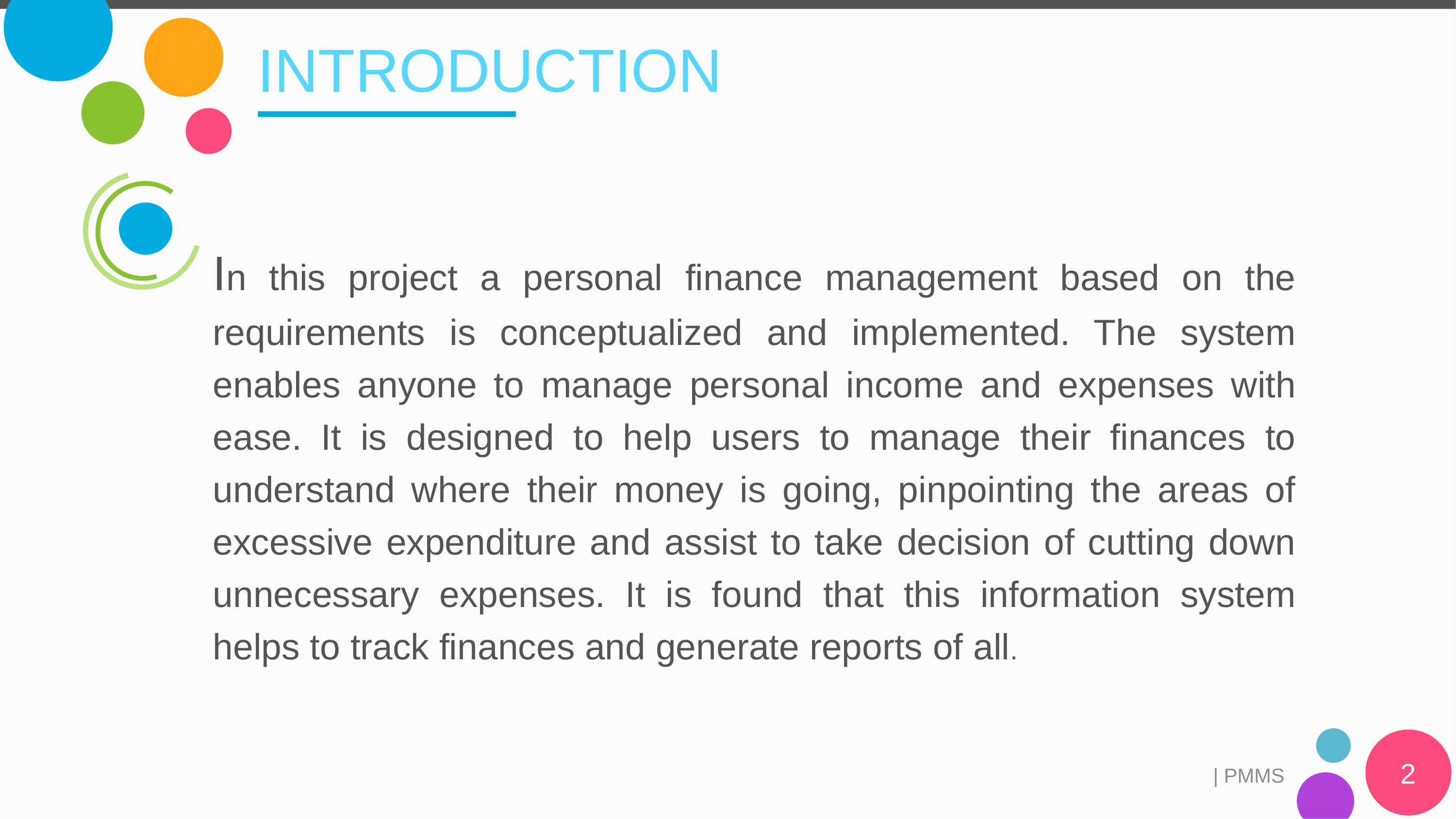

# INTRODUCTION

In this project a personal finance management based on the requirements is conceptualized and implemented. The system enables anyone to manage personal income and expenses with ease. It is designed to help users to manage their finances to understand where their money is going, pinpointing the areas of excessive expenditure and assist to take decision of cutting down unnecessary expenses. It is found that this information system helps to track finances and generate reports of all.
2
| PMMS